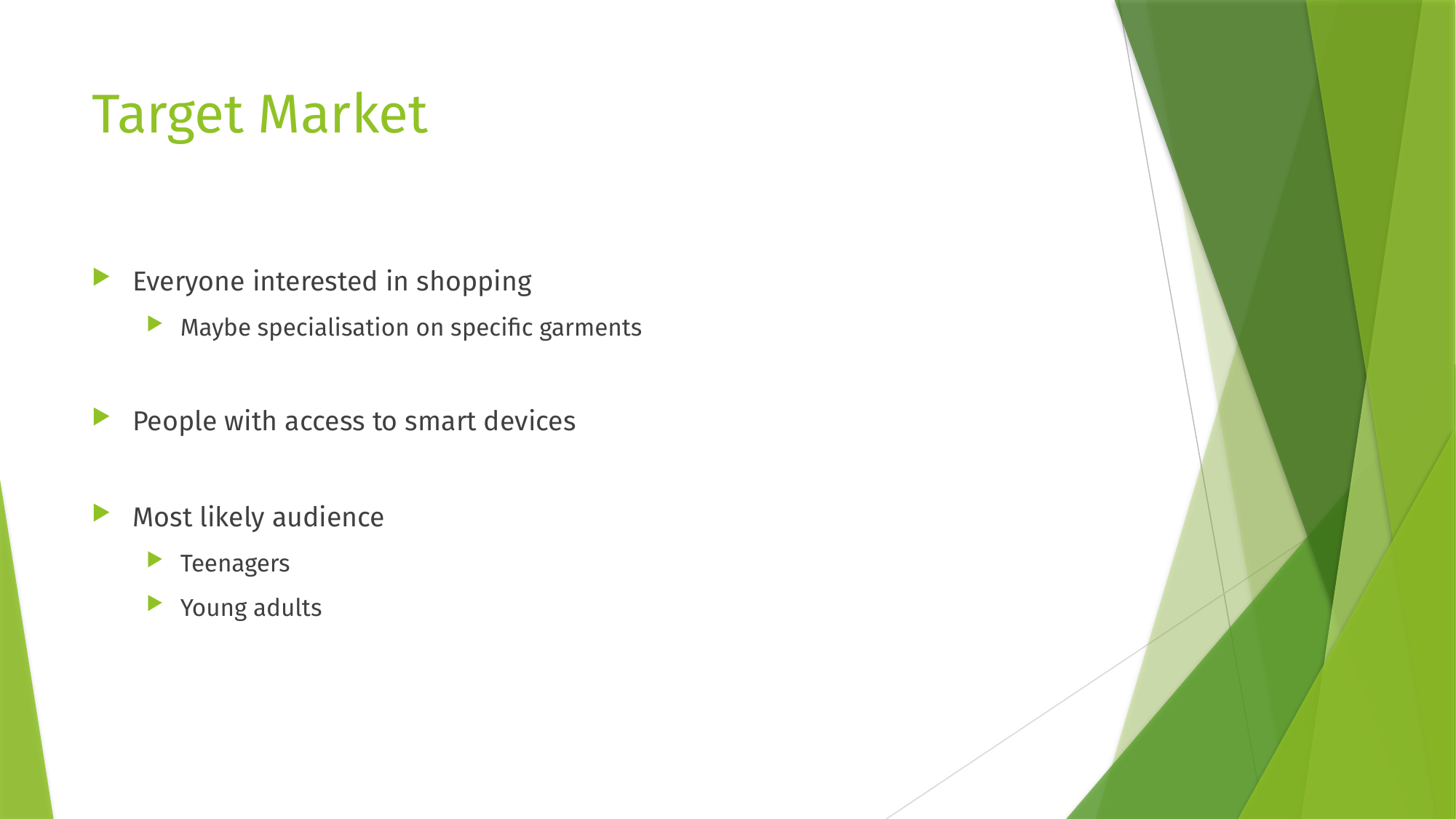

# Target Market
Everyone interested in shopping
Maybe specialisation on specific garments

People with access to smart devices

Most likely audience
Teenagers
Young adults